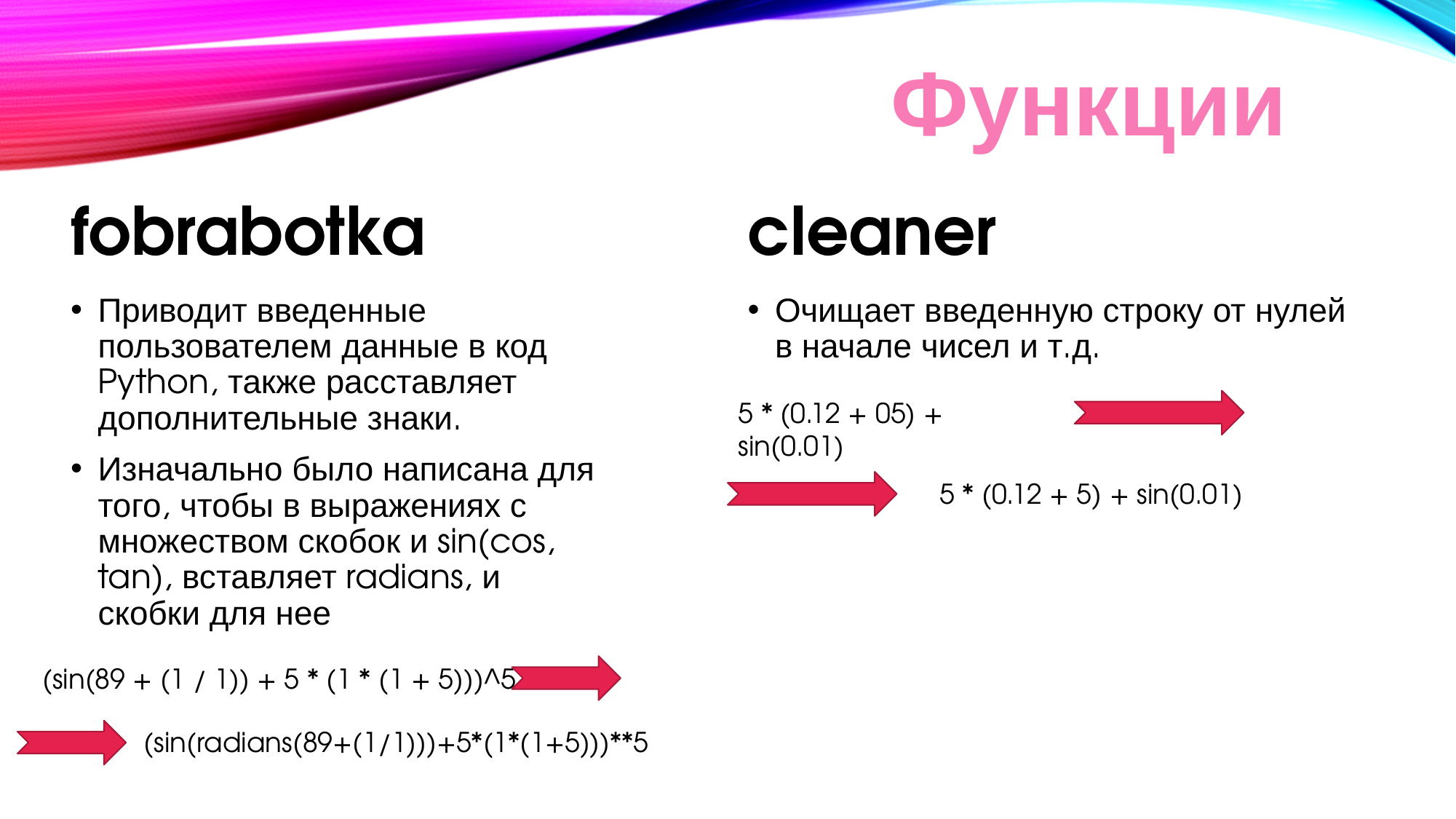

# Функции
fobrabotka
cleaner
Приводит введенные пользователем данные в код Python, также расставляет дополнительные знаки.
Изначально было написана для того, чтобы в выражениях с множеством скобок и sin(cos, tan), вставляет radians, и скобки для нее
Очищает введенную строку от нулей в начале чисел и т.д.
5 * (0.12 + 05) + sin(0.01)

5 * (0.12 + 5) + sin(0.01)
(sin(89 + (1 / 1)) + 5 * (1 * (1 + 5)))^5

(sin(radians(89+(1/1)))+5*(1*(1+5)))**5